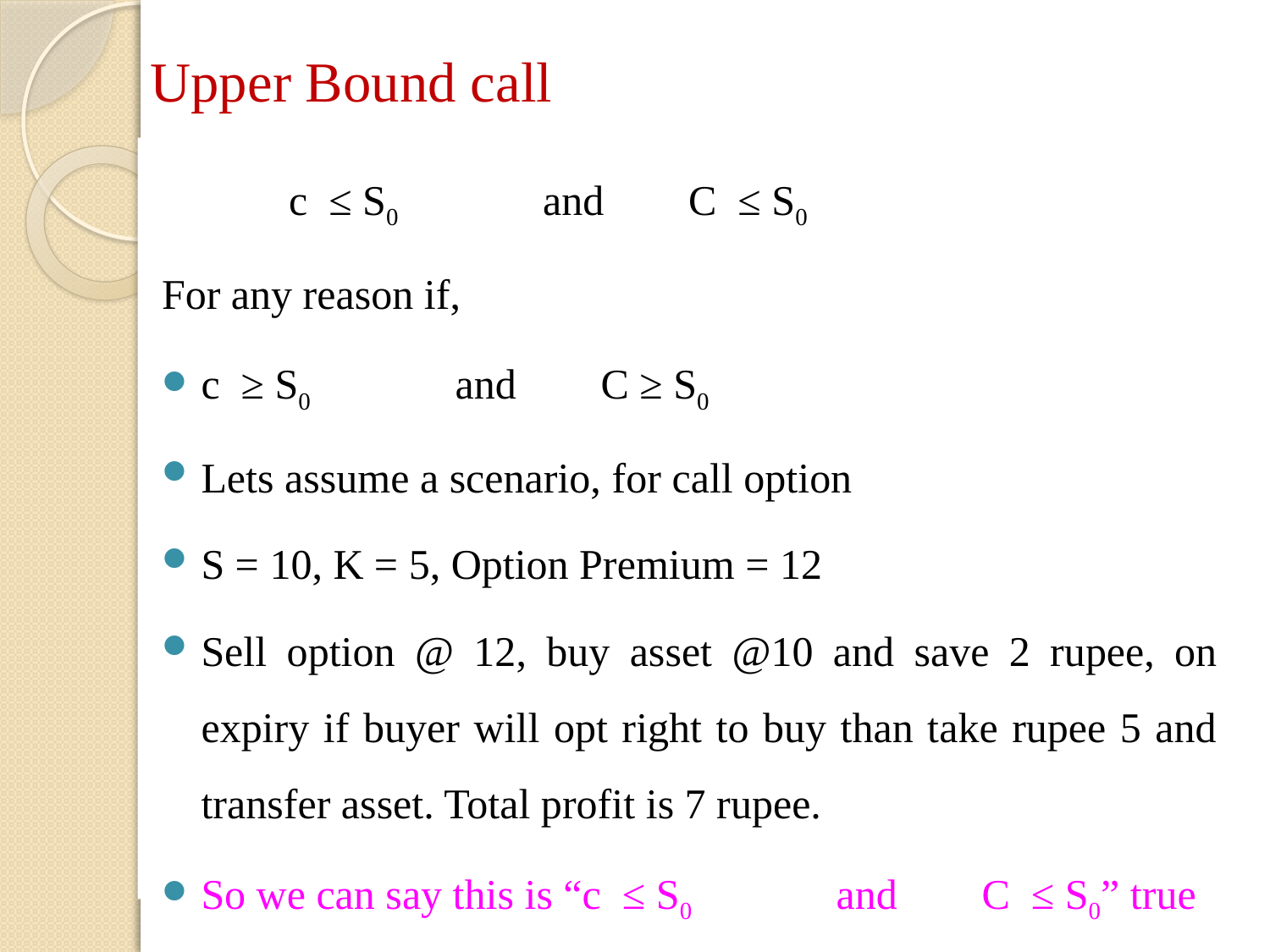

# Upper Bound call
	c  ≤ S0     	and        C  ≤ S0
For any reason if,
c  ≥ S0     	and        C ≥ S0
Lets assume a scenario, for call option
S = 10, K = 5, Option Premium = 12
Sell option @ 12, buy asset @10 and save 2 rupee, on expiry if buyer will opt right to buy than take rupee 5 and transfer asset. Total profit is 7 rupee.
So we can say this is “c  ≤ S0     	and        C  ≤ S0” true